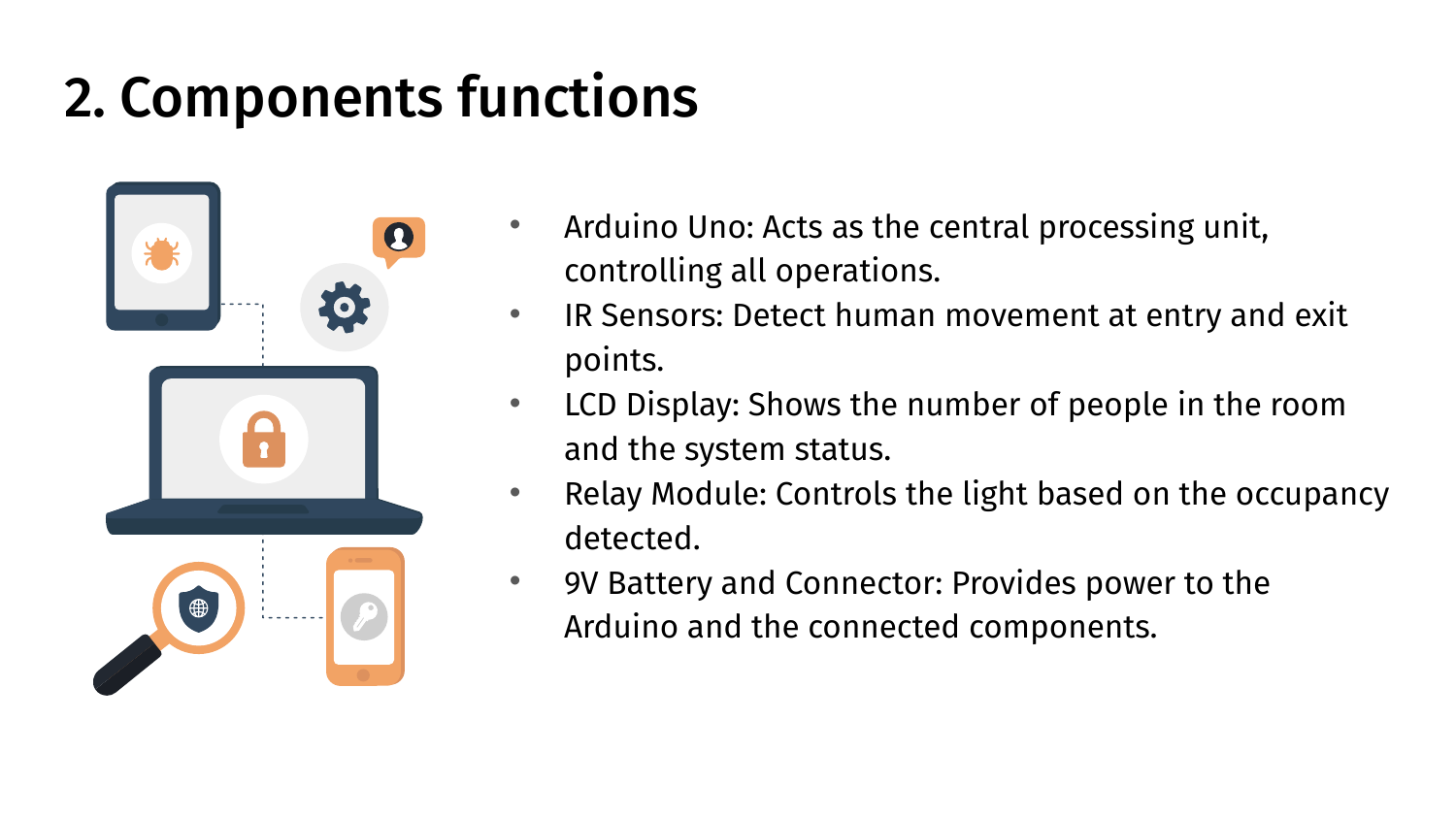

# 2. Components functions

Arduino Uno: Acts as the central processing unit, controlling all operations.
IR Sensors: Detect human movement at entry and exit points.
LCD Display: Shows the number of people in the room and the system status.
Relay Module: Controls the light based on the occupancy detected.
9V Battery and Connector: Provides power to the Arduino and the connected components.